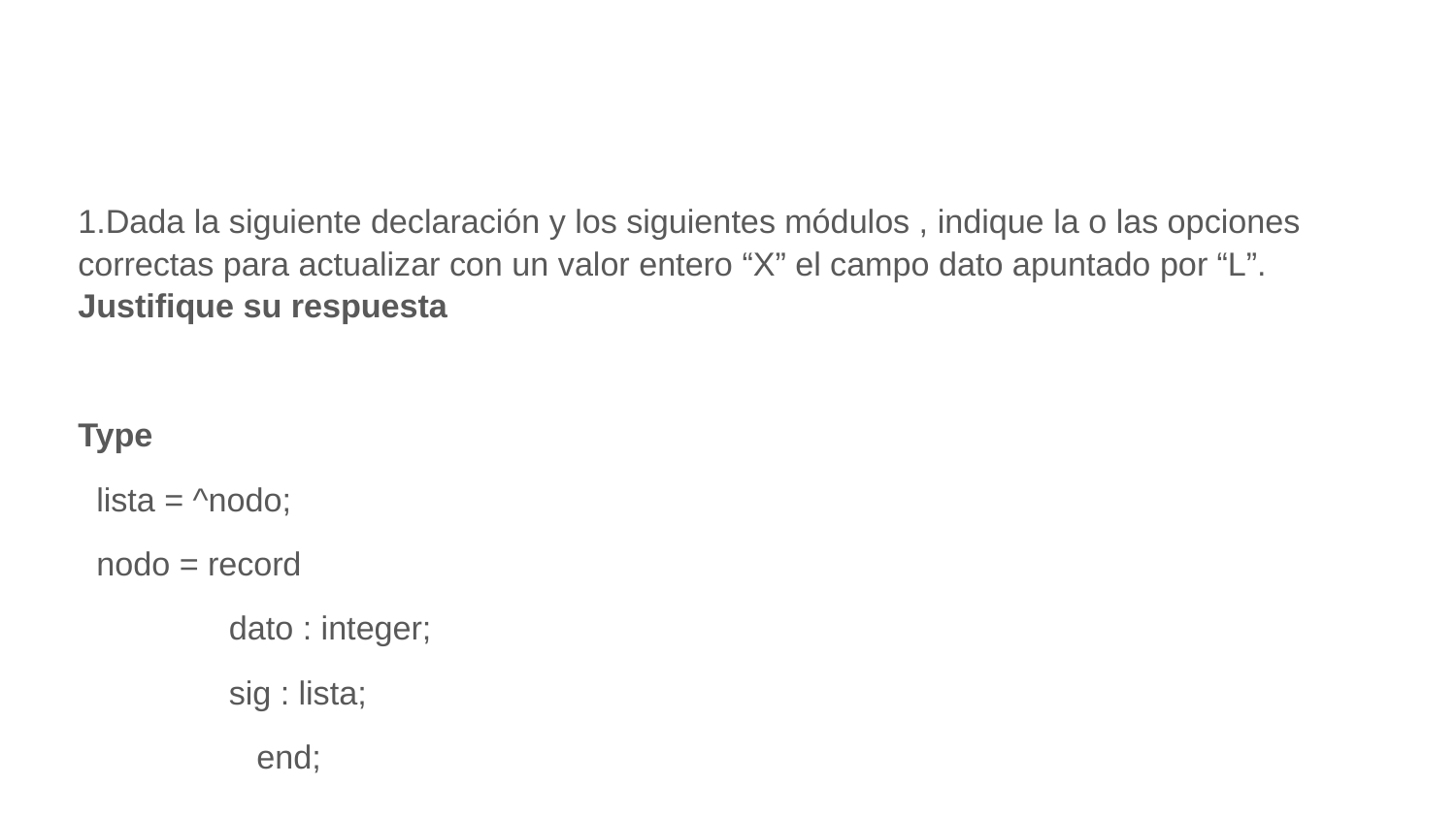

1.Dada la siguiente declaración y los siguientes módulos , indique la o las opciones correctas para actualizar con un valor entero “X” el campo dato apuntado por “L”. Justifique su respuesta

Type
  lista = ^nodo;
  nodo = record
		  dato : integer;
		  sig : lista;
	     end;